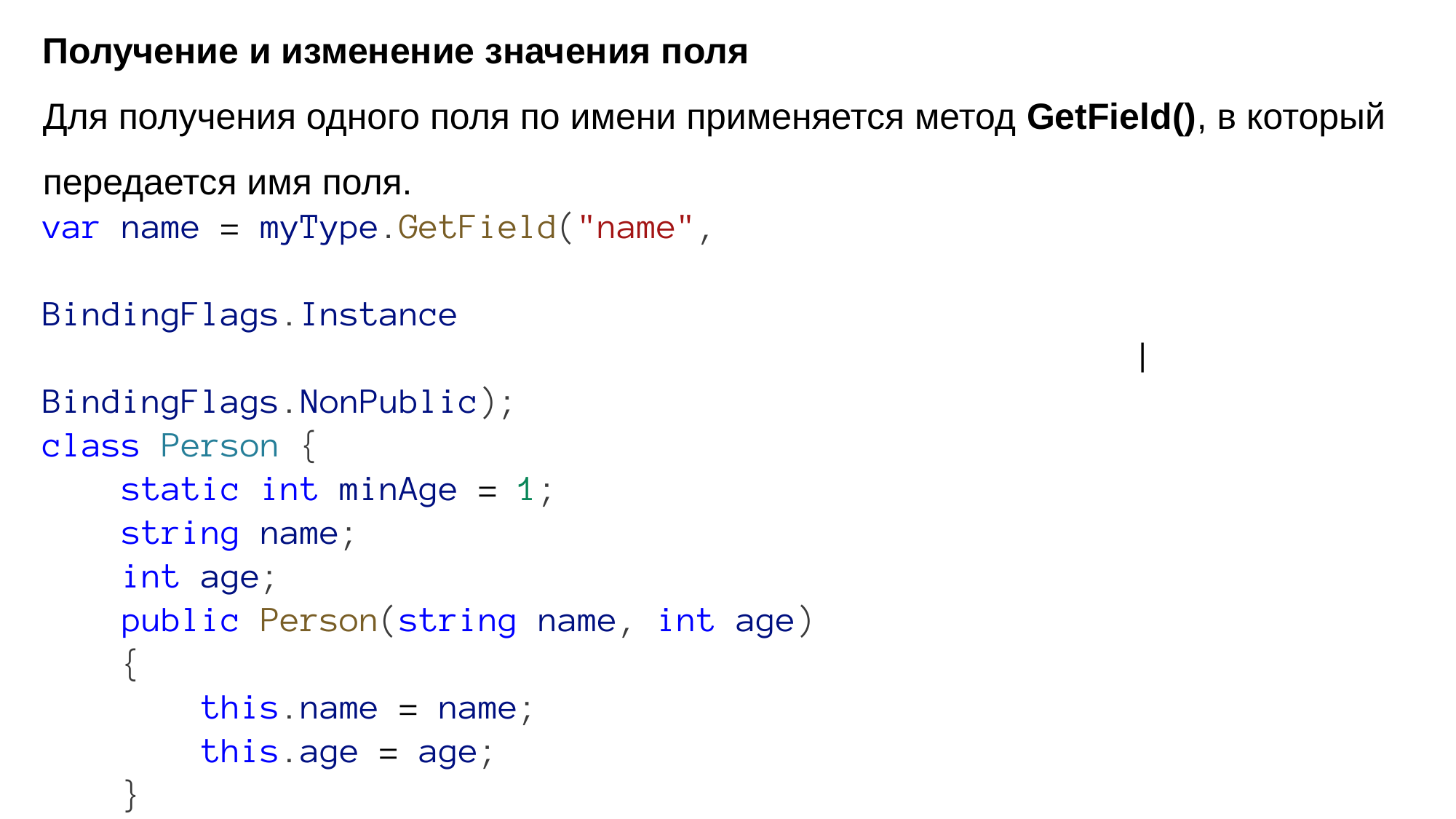

Получение и изменение значения поля
Для получения одного поля по имени применяется метод GetField(), в который передается имя поля.
var name = myType.GetField("name",
										BindingFlags.Instance
										| BindingFlags.NonPublic);
class Person {
    static int minAge = 1;
    string name;
    int age;
    public Person(string name, int age)
    {
        this.name = name;
        this.age = age;
    }
    public void Print() => Console.WriteLine($"{name} - {age}");
}